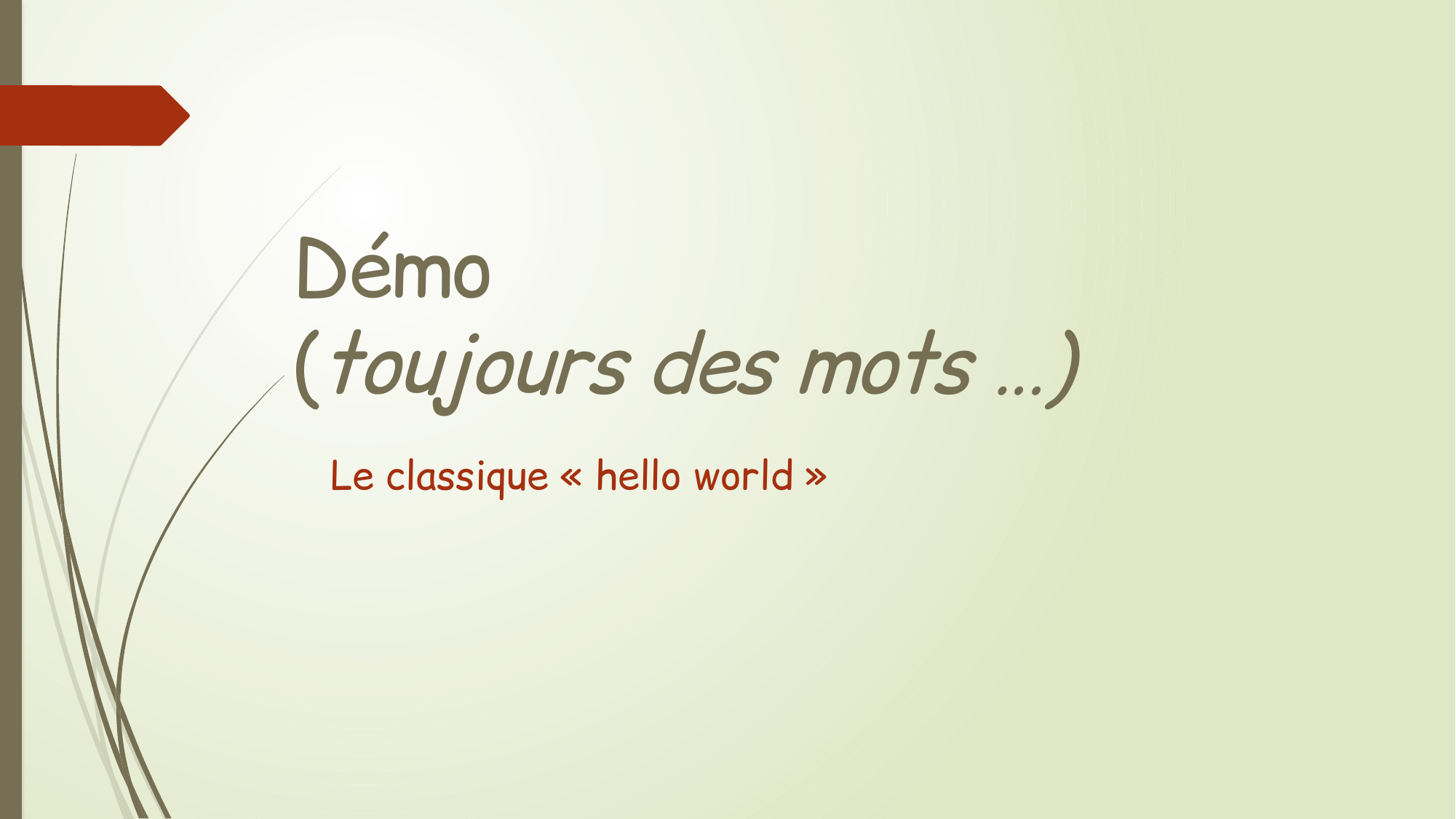

Démo
(toujours des mots …)
Le classique « hello world »